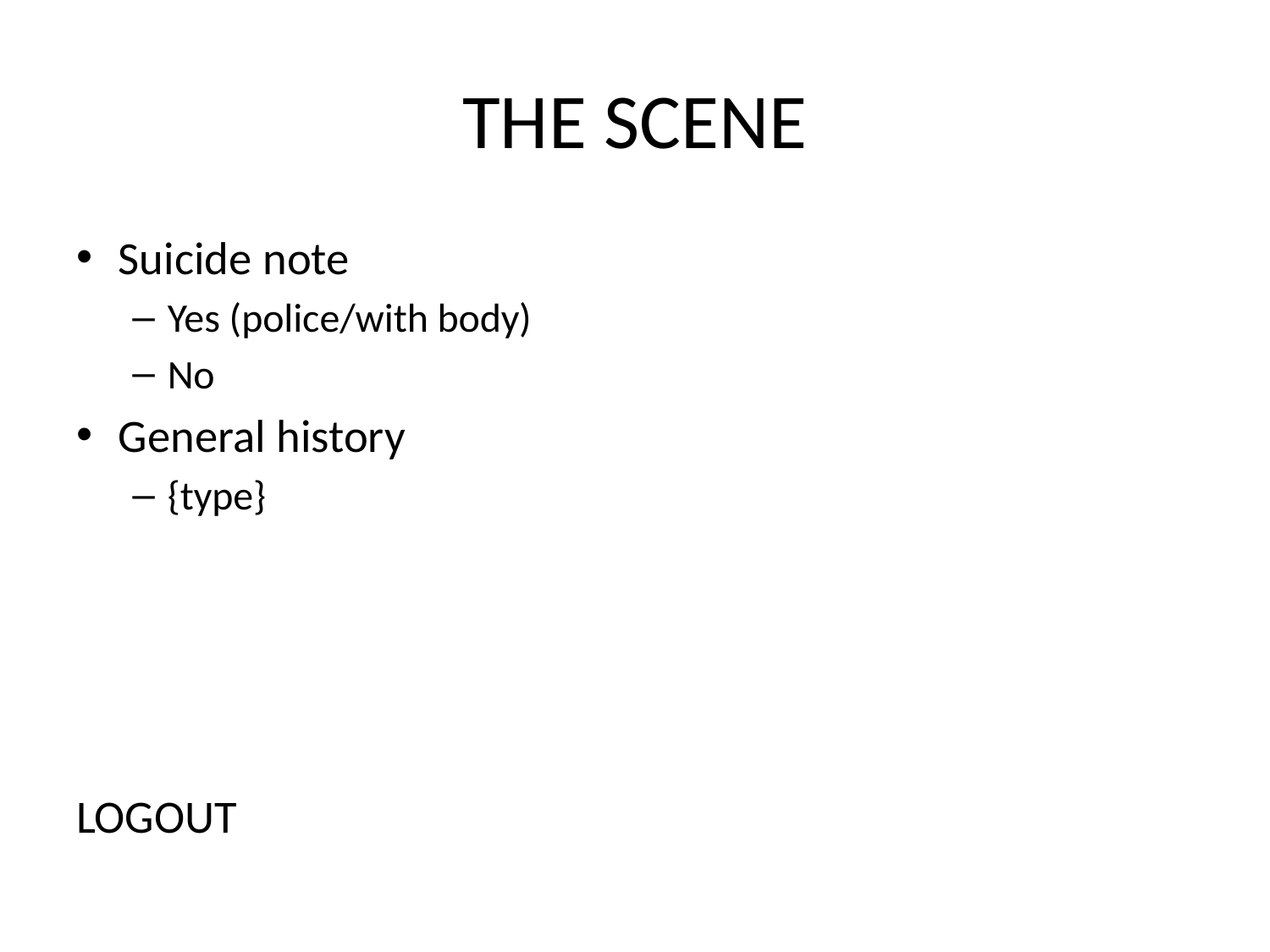

# THE SCENE
Suicide note
Yes (police/with body)
No
General history
{type}

LOGOUT